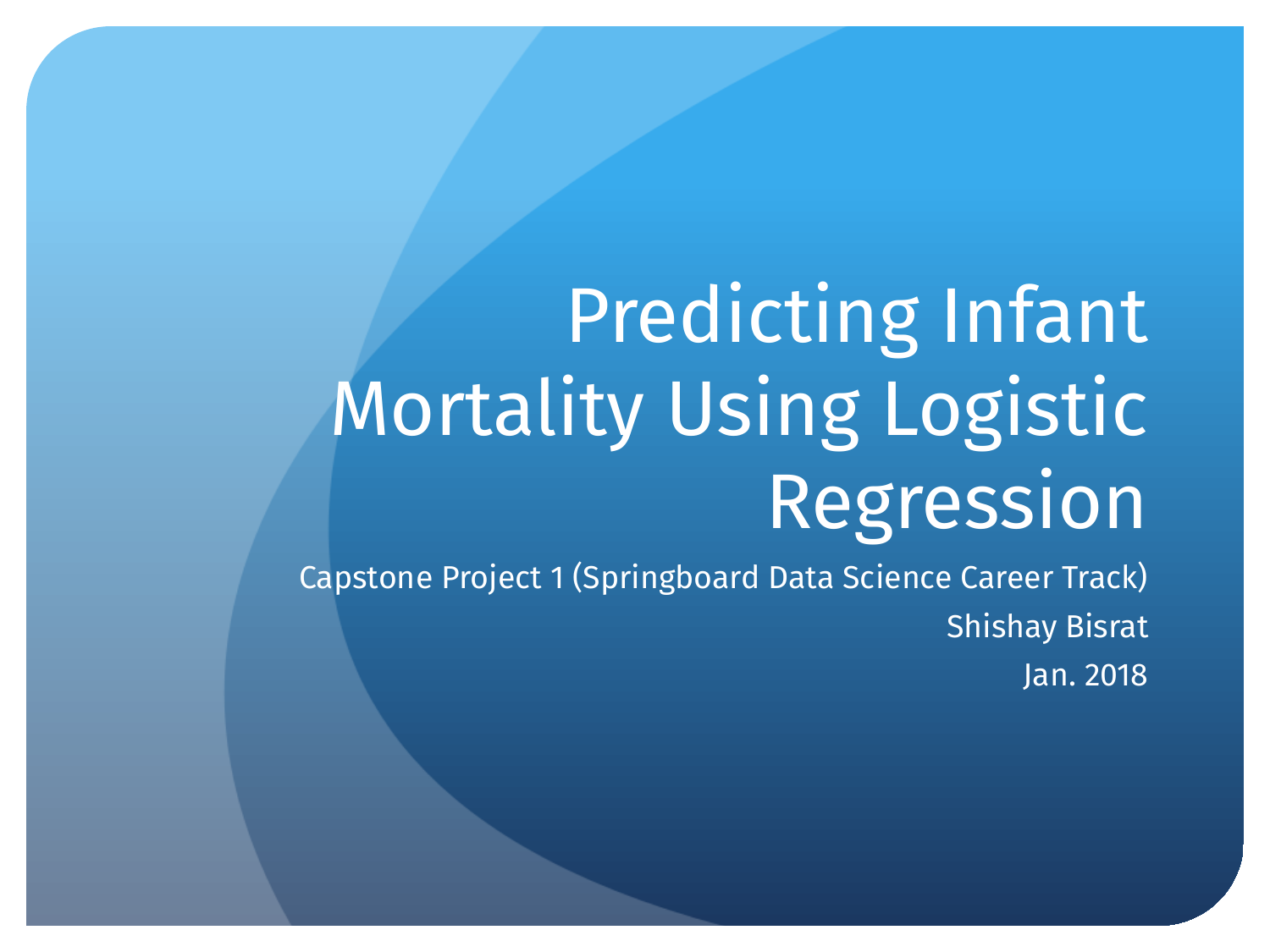

# Predicting Infant Mortality Using Logistic Regression
Capstone Project 1 (Springboard Data Science Career Track)
Shishay Bisrat
Jan. 2018